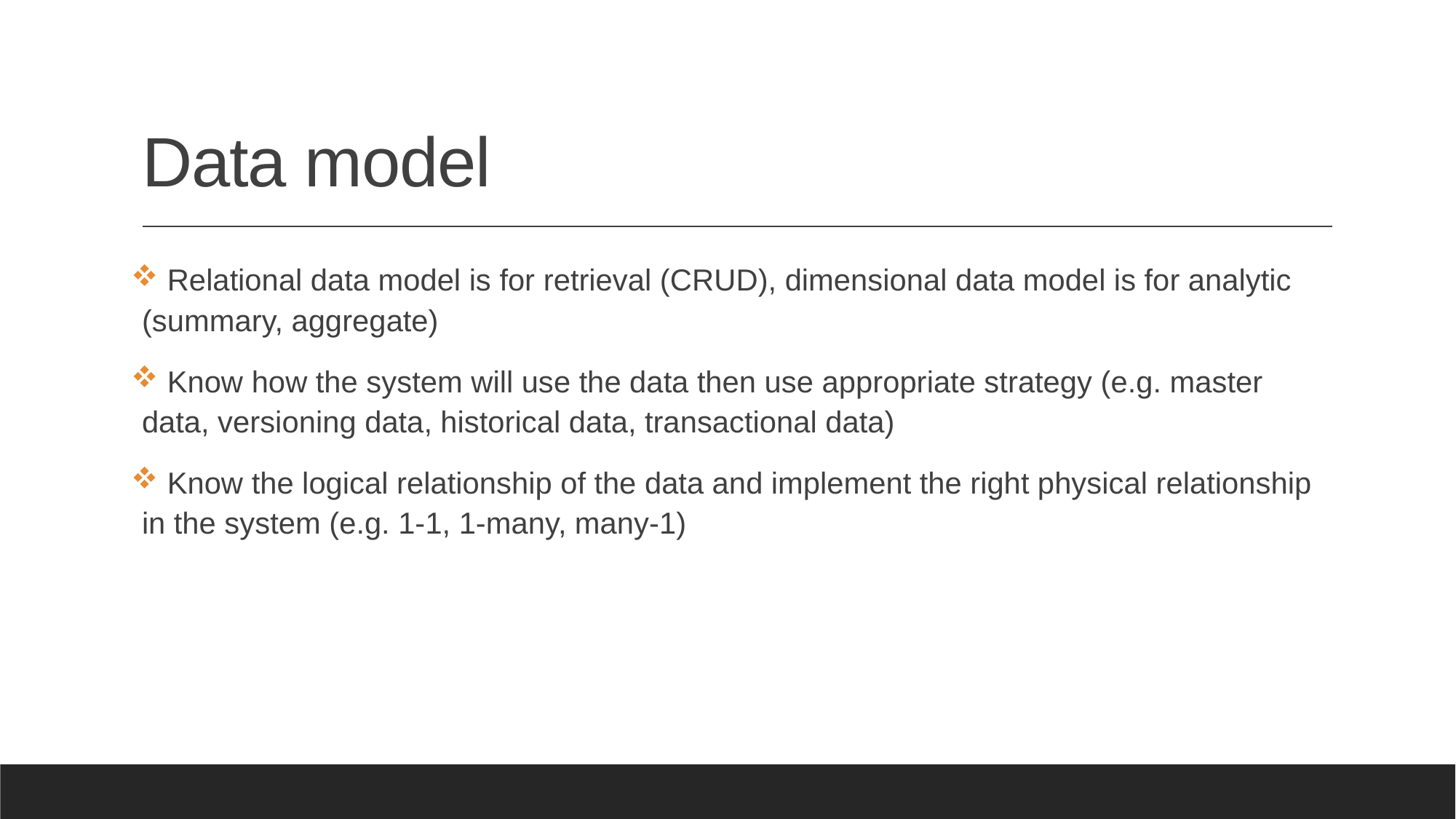

# Data model
 Relational data model is for retrieval (CRUD), dimensional data model is for analytic (summary, aggregate)
 Know how the system will use the data then use appropriate strategy (e.g. master data, versioning data, historical data, transactional data)
 Know the logical relationship of the data and implement the right physical relationship in the system (e.g. 1-1, 1-many, many-1)